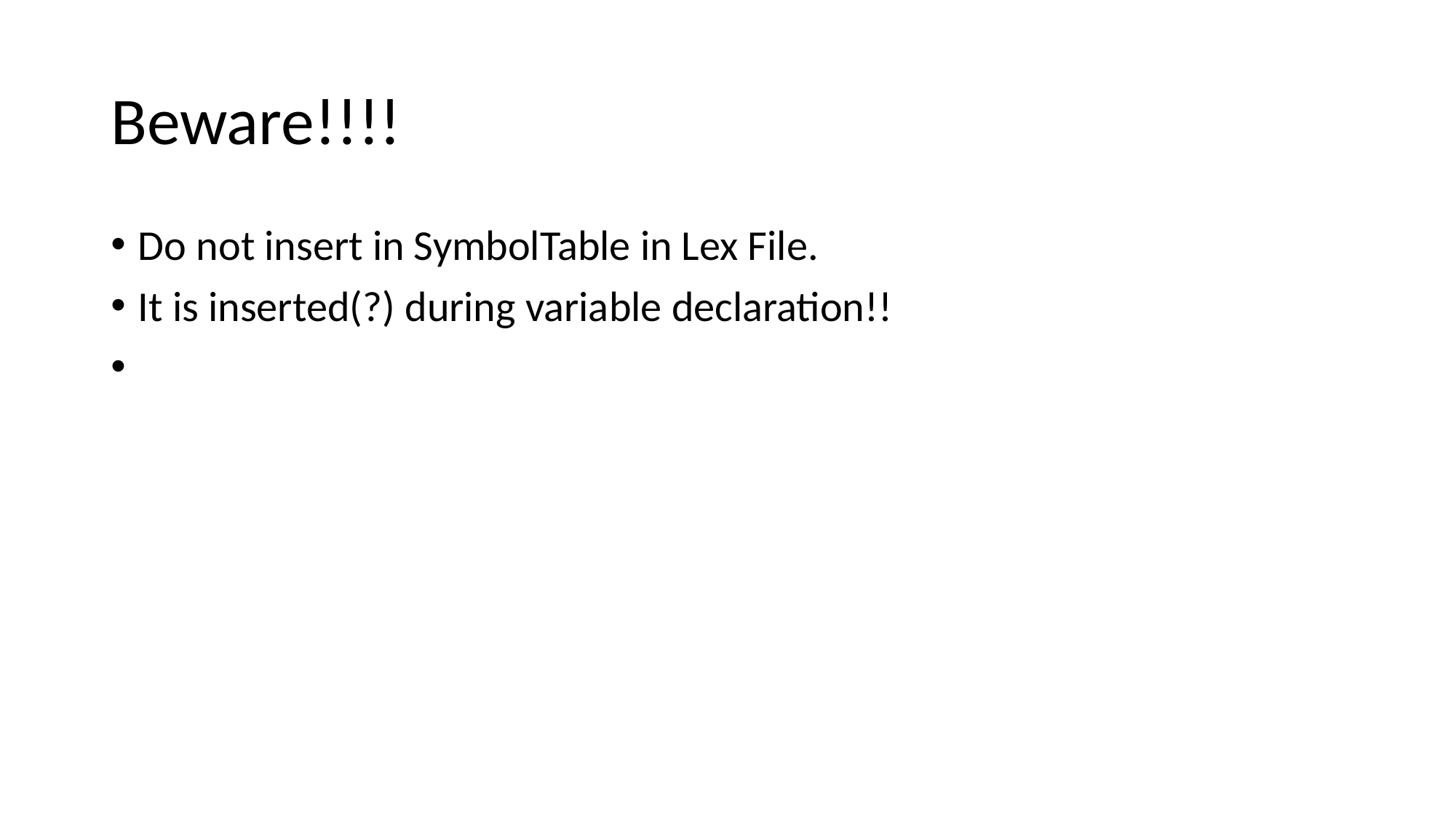

# Beware!!!!
Do not insert in SymbolTable in Lex File.
It is inserted(?) during variable declaration!!